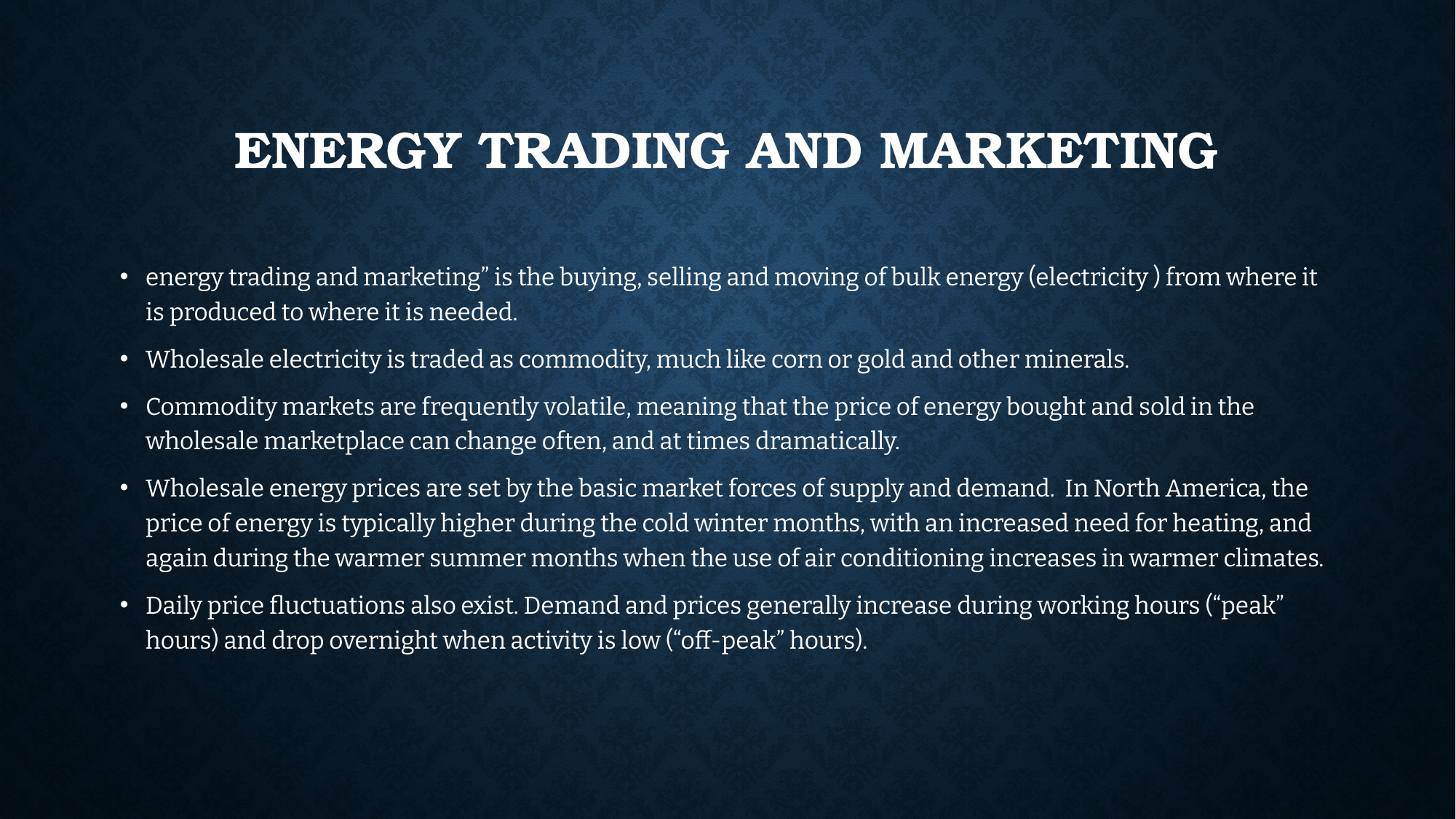

# Energy Trading and Marketing
energy trading and marketing” is the buying, selling and moving of bulk energy (electricity ) from where it is produced to where it is needed.
Wholesale electricity is traded as commodity, much like corn or gold and other minerals.
Commodity markets are frequently volatile, meaning that the price of energy bought and sold in the wholesale marketplace can change often, and at times dramatically.
Wholesale energy prices are set by the basic market forces of supply and demand.  In North America, the price of energy is typically higher during the cold winter months, with an increased need for heating, and again during the warmer summer months when the use of air conditioning increases in warmer climates.
Daily price fluctuations also exist. Demand and prices generally increase during working hours (“peak” hours) and drop overnight when activity is low (“off-peak” hours).